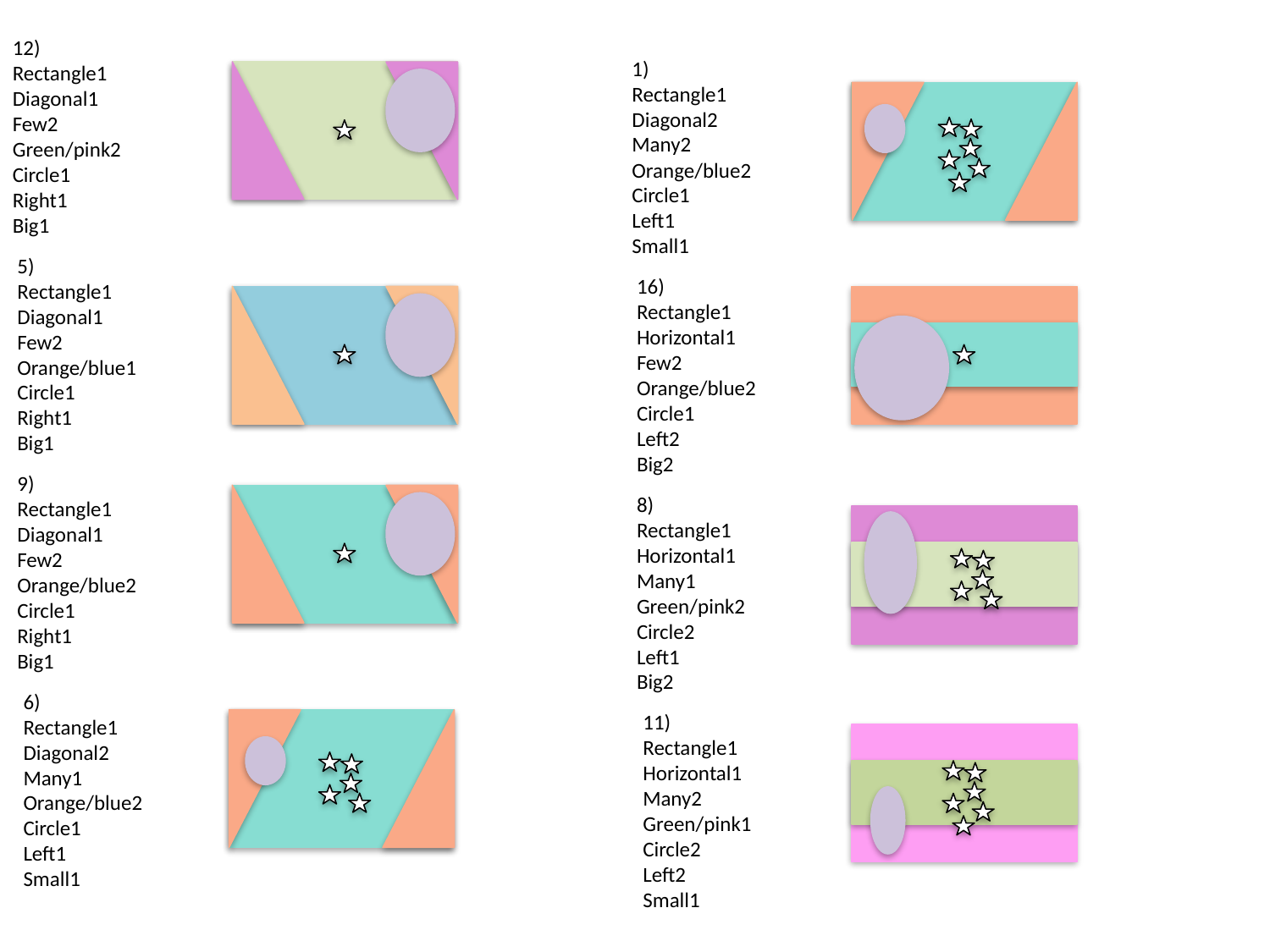

12)
Rectangle1
Diagonal1
Few2
Green/pink2
Circle1
Right1
Big1
1)
Rectangle1
Diagonal2
Many2
Orange/blue2
Circle1
Left1
Small1

5)
Rectangle1
Diagonal1
Few2
Orange/blue1
Circle1
Right1
Big1
16)
Rectangle1
Horizontal1
Few2
Orange/blue2
Circle1
Left2
Big2

9)
Rectangle1
Diagonal1
Few2
Orange/blue2
Circle1
Right1
Big1
8)
Rectangle1
Horizontal1
Many1
Green/pink2
Circle2
Left1
Big2

6)
Rectangle1
Diagonal2
Many1
Orange/blue2
Circle1
Left1
Small1
11)
Rectangle1
Horizontal1
Many2
Green/pink1
Circle2
Left2
Small1